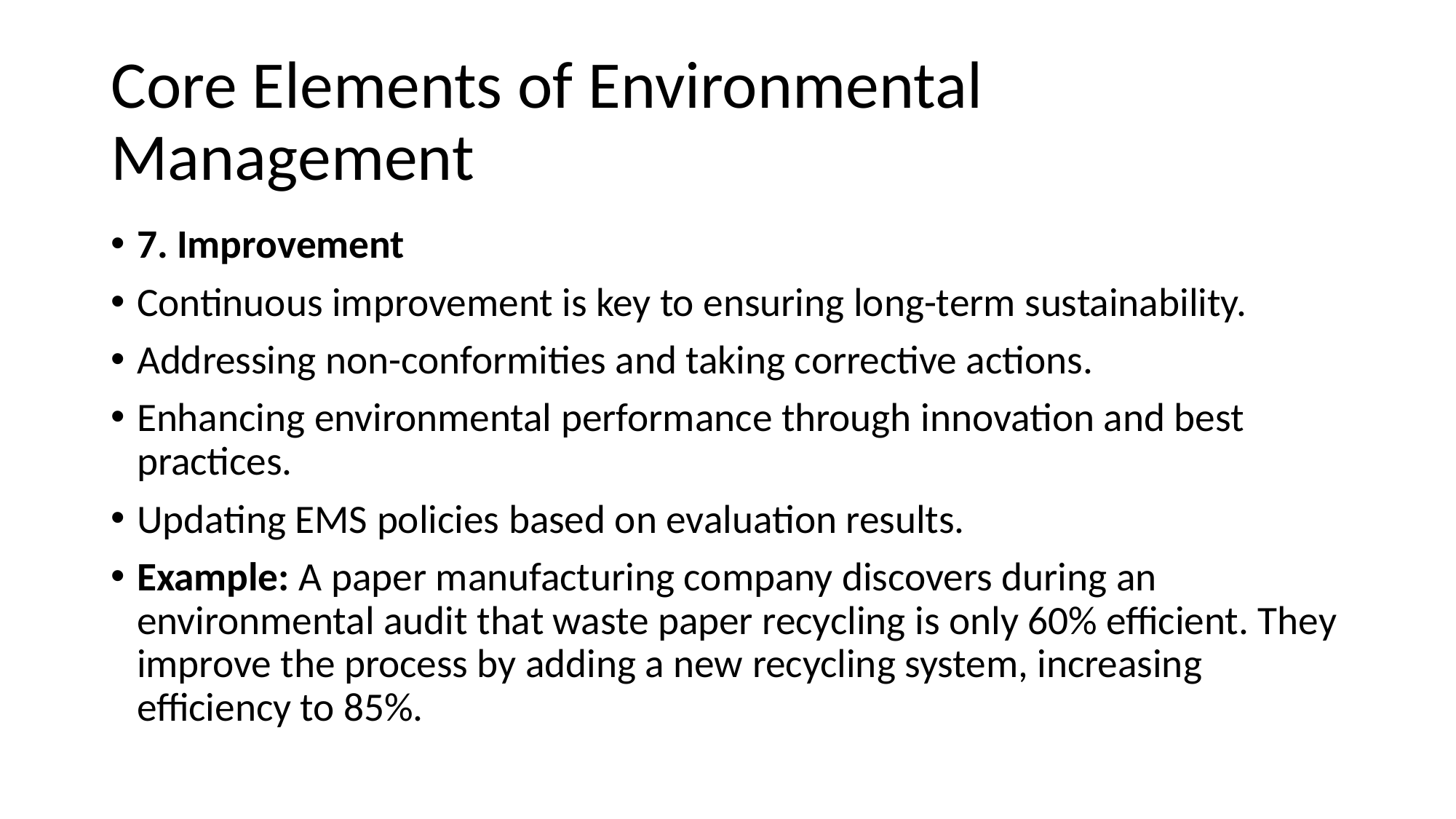

# Core Elements of Environmental Management
7. Improvement
Continuous improvement is key to ensuring long-term sustainability.
Addressing non-conformities and taking corrective actions.
Enhancing environmental performance through innovation and best practices.
Updating EMS policies based on evaluation results.
Example: A paper manufacturing company discovers during an environmental audit that waste paper recycling is only 60% efficient. They improve the process by adding a new recycling system, increasing efficiency to 85%.